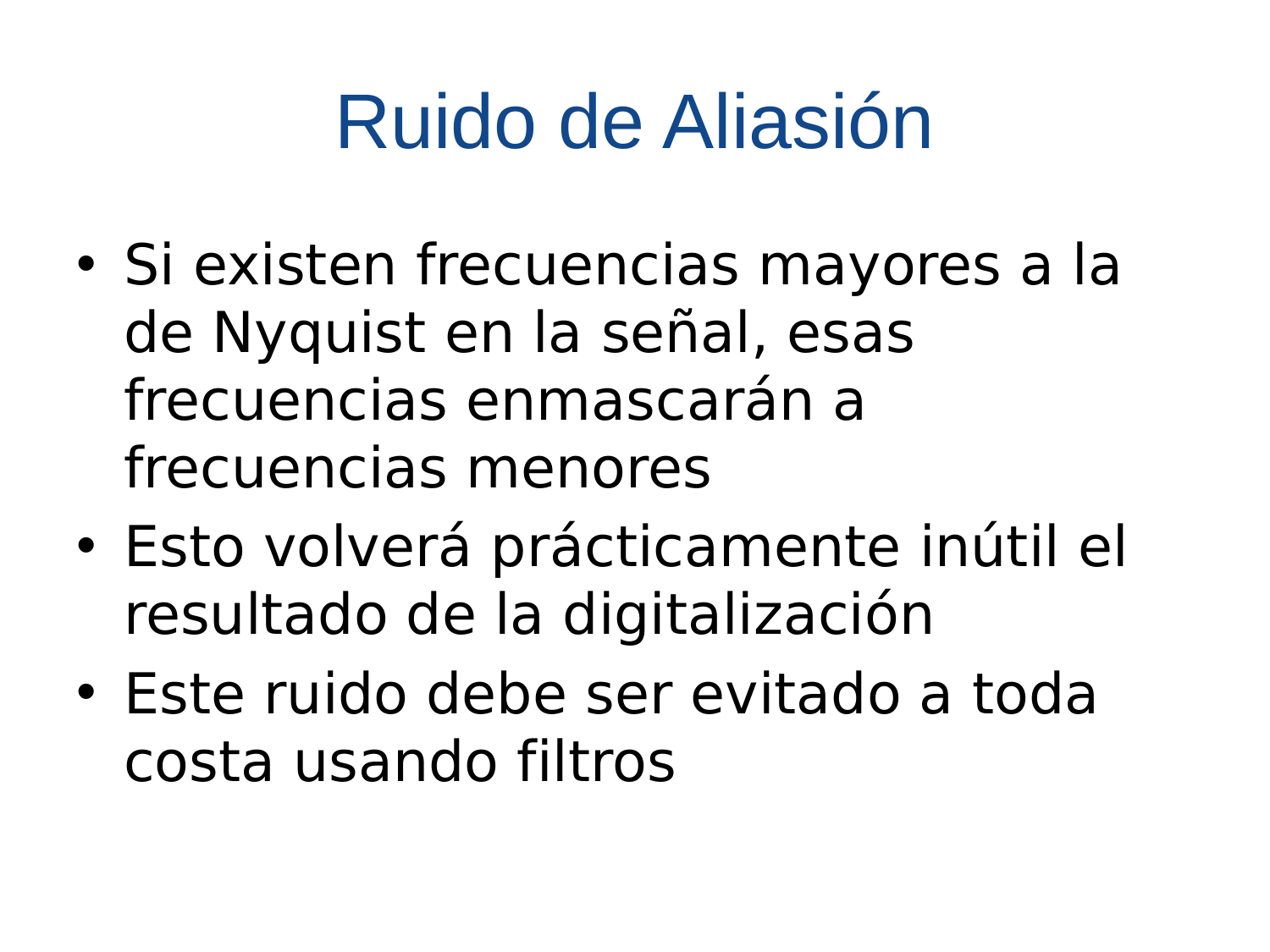

# Ruido de Aliasión
Si existen frecuencias mayores a la de Nyquist en la señal, esas frecuencias enmascarán a frecuencias menores
Esto volverá prácticamente inútil el resultado de la digitalización
Este ruido debe ser evitado a toda costa usando filtros